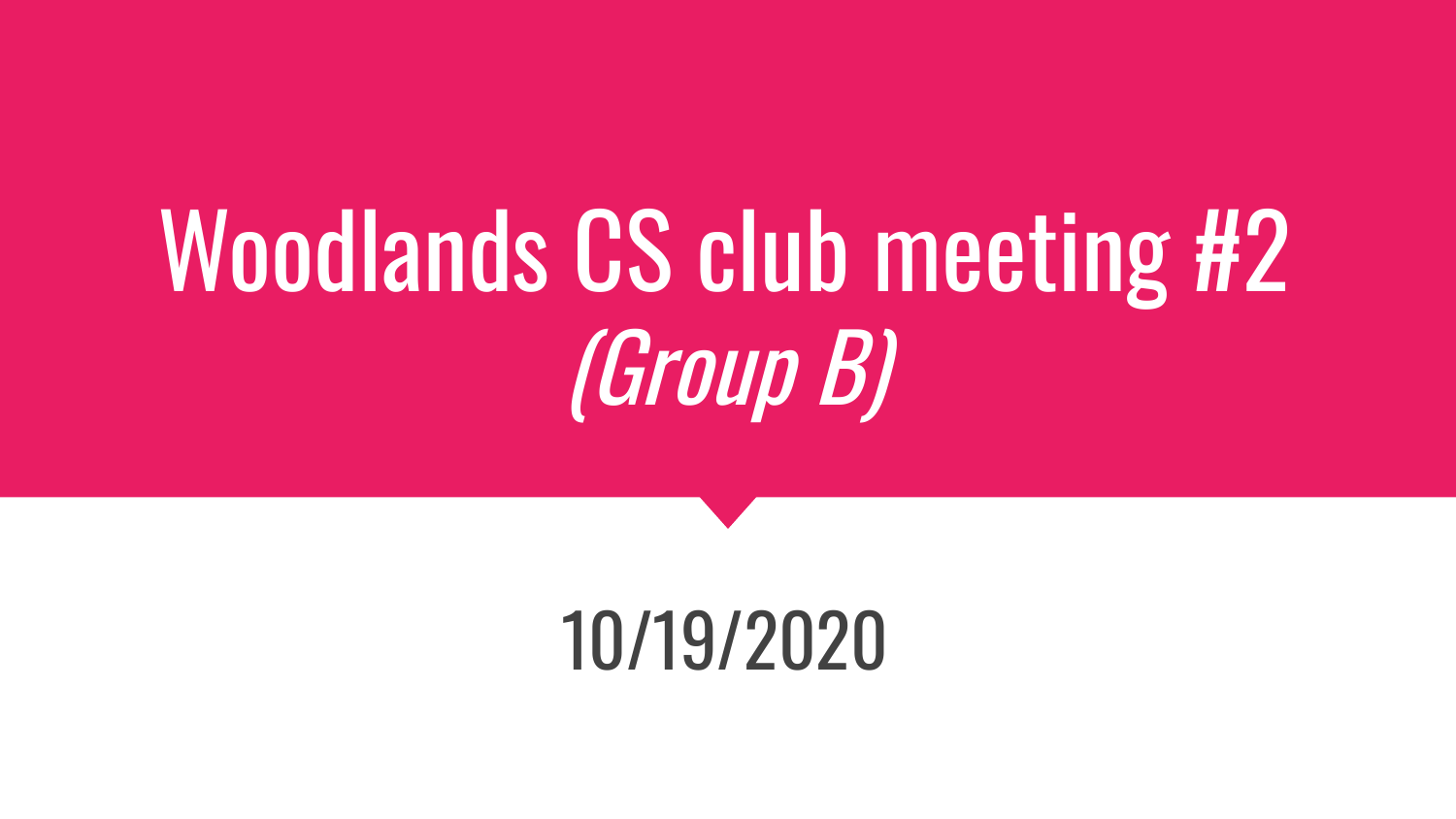

# Woodlands CS club meeting #2 (Group B)
10/19/2020